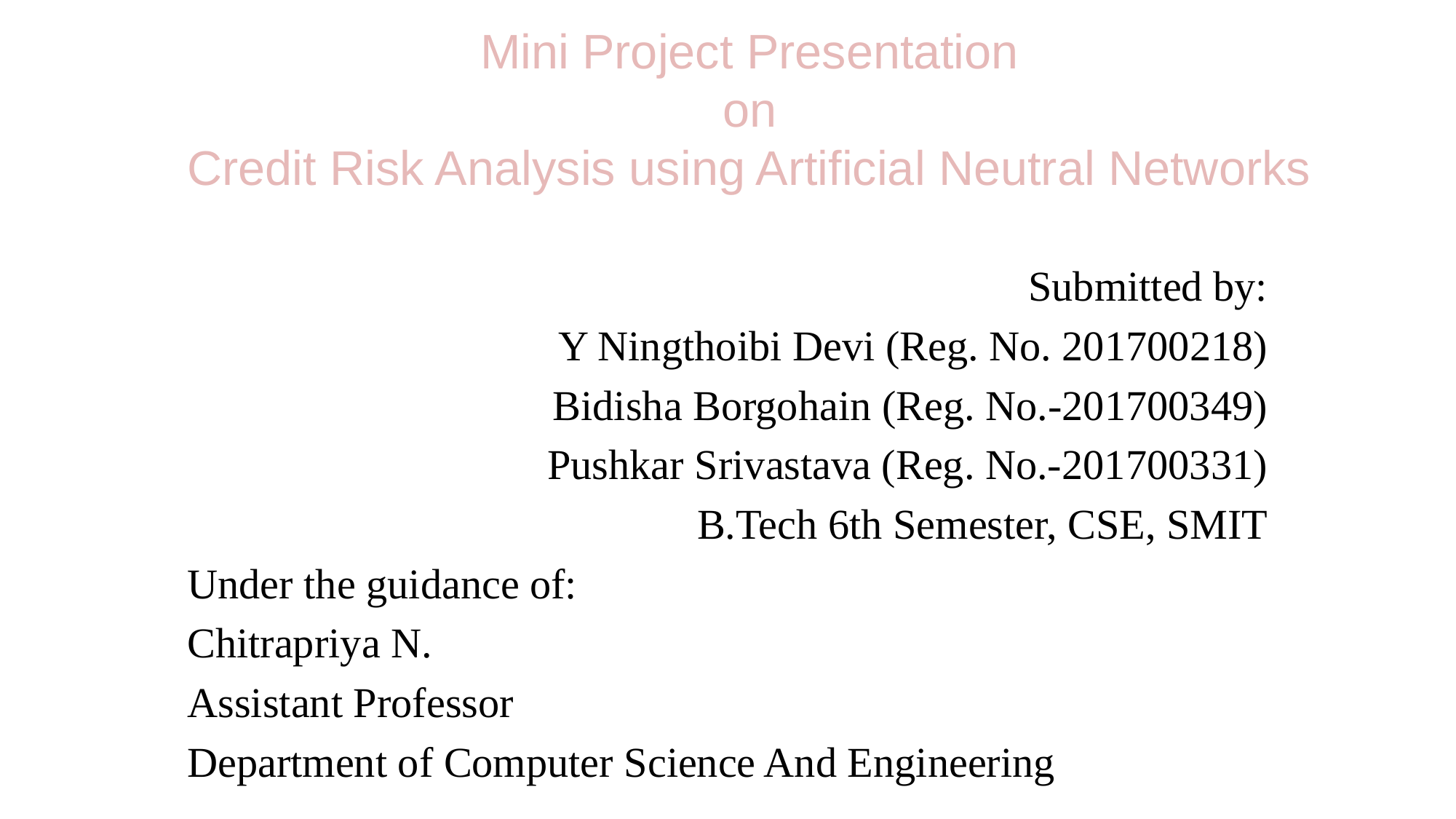

# Mini Project Presentation on Credit Risk Analysis using Artificial Neutral Networks
Submitted by:
Y Ningthoibi Devi (Reg. No. 201700218)
Bidisha Borgohain (Reg. No.-201700349)
Pushkar Srivastava (Reg. No.-201700331)
B.Tech 6th Semester, CSE, SMIT
Under the guidance of:
Chitrapriya N.
Assistant Professor
Department of Computer Science And Engineering